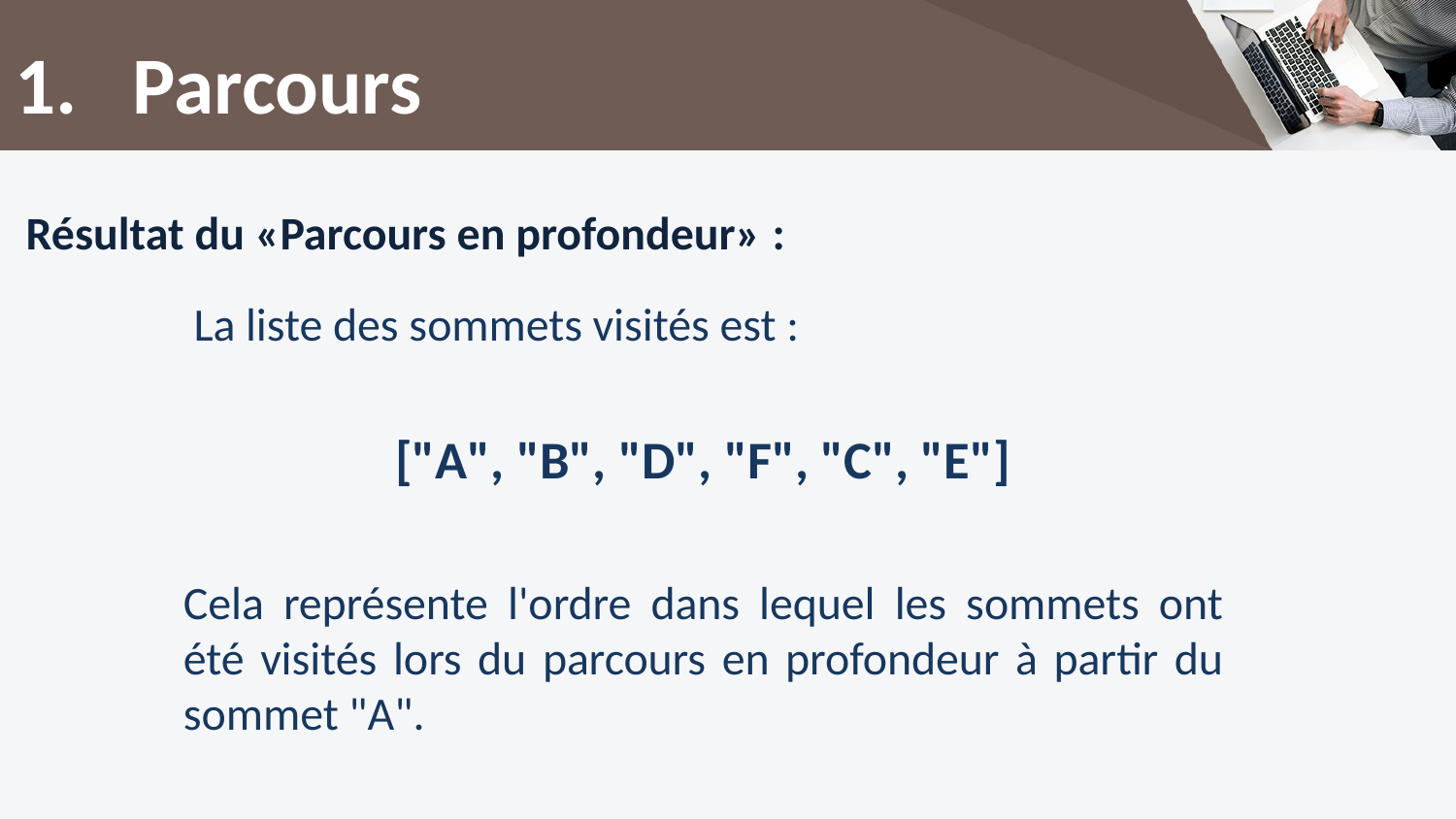

# Parcours
Résultat du «Parcours en profondeur» :
 La liste des sommets visités est :

["A", "B", "D", "F", "C", "E"]

Cela représente l'ordre dans lequel les sommets ont été visités lors du parcours en profondeur à partir du sommet "A".